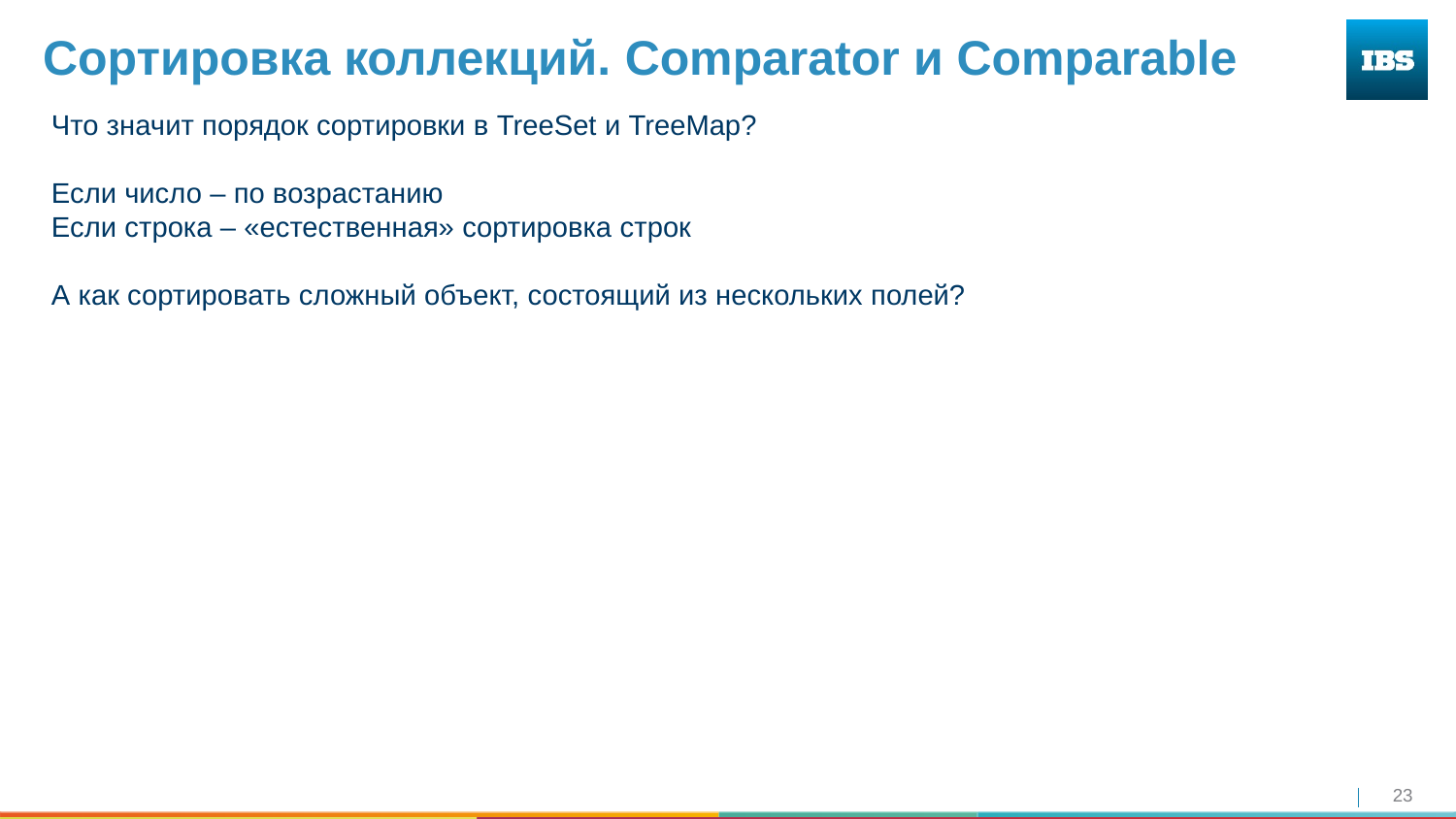

# Сортировка коллекций. Comparator и Comparable
Что значит порядок сортировки в TreeSet и TreeMap?

Если число – по возрастанию
Если строка – «естественная» сортировка строк

А как сортировать сложный объект, состоящий из нескольких полей?